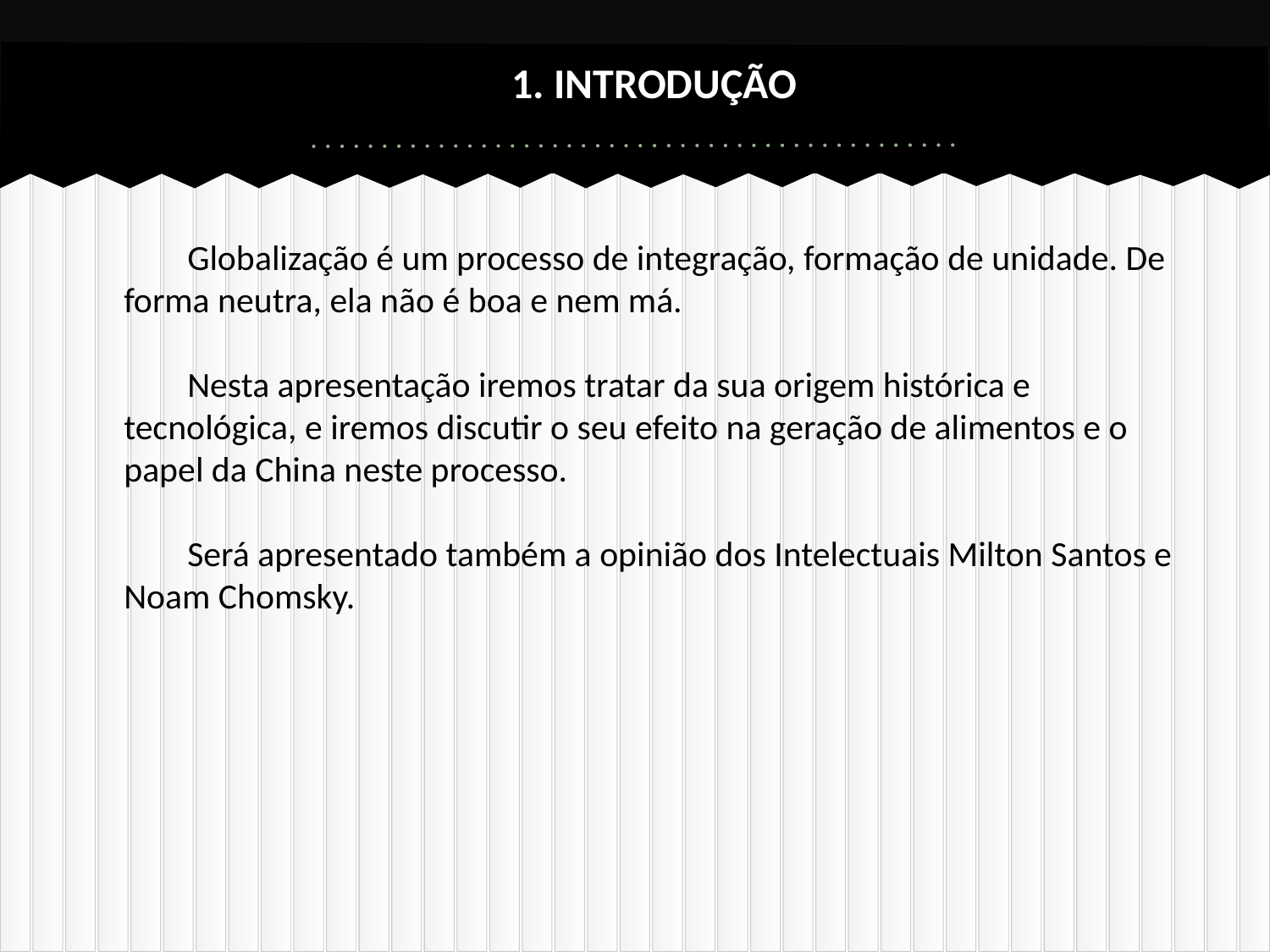

# 1. INTRODUÇÃO
Globalização é um processo de integração, formação de unidade. De forma neutra, ela não é boa e nem má.

Nesta apresentação iremos tratar da sua origem histórica e tecnológica, e iremos discutir o seu efeito na geração de alimentos e o papel da China neste processo.

Será apresentado também a opinião dos Intelectuais Milton Santos e Noam Chomsky.